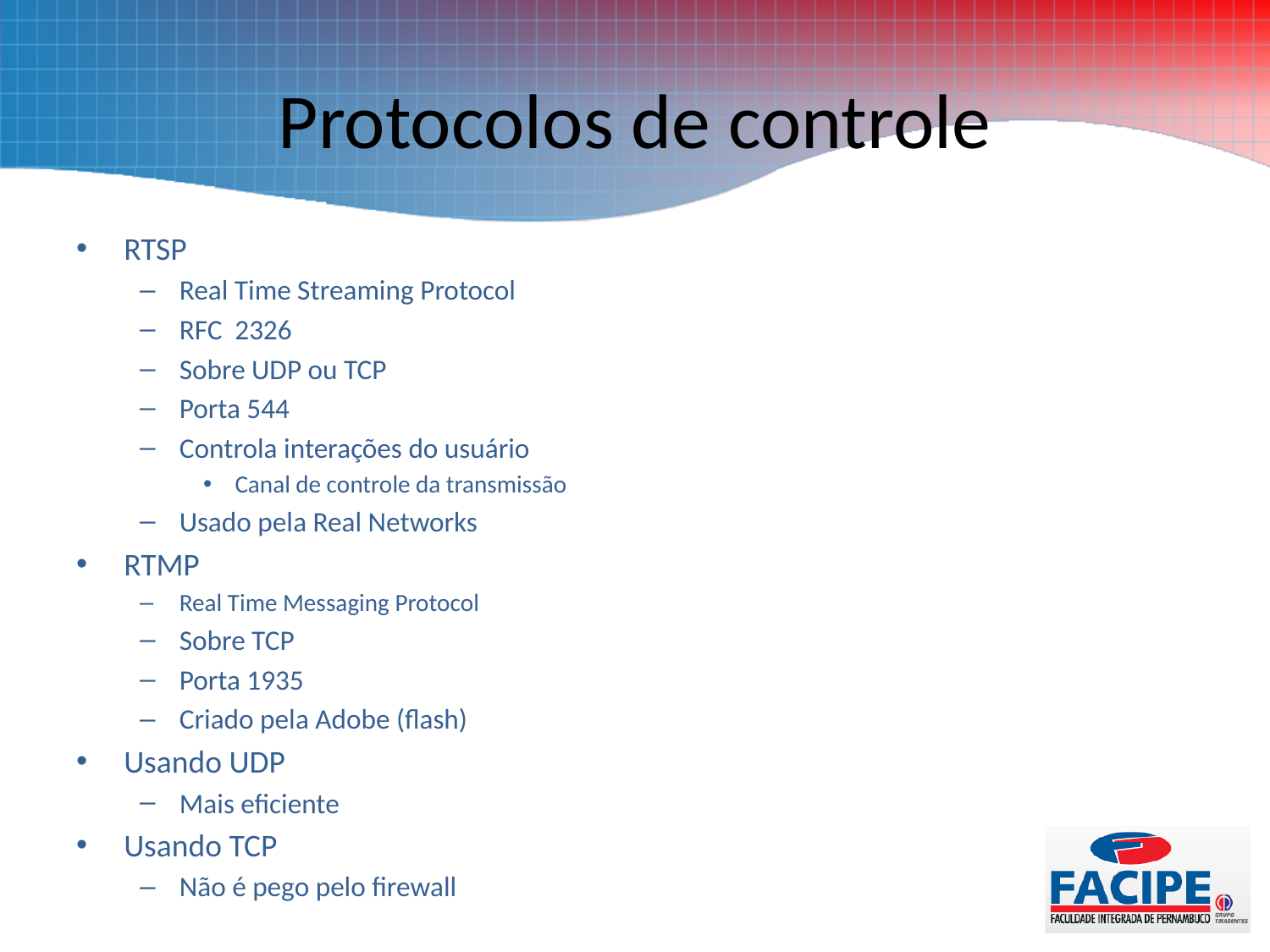

# Protocolos de controle
RTSP
Real Time Streaming Protocol
RFC  2326
Sobre UDP ou TCP
Porta 544
Controla interações do usuário
Canal de controle da transmissão
Usado pela Real Networks
RTMP
Real Time Messaging Protocol
Sobre TCP
Porta 1935
Criado pela Adobe (flash)
Usando UDP
Mais eficiente
Usando TCP
Não é pego pelo firewall